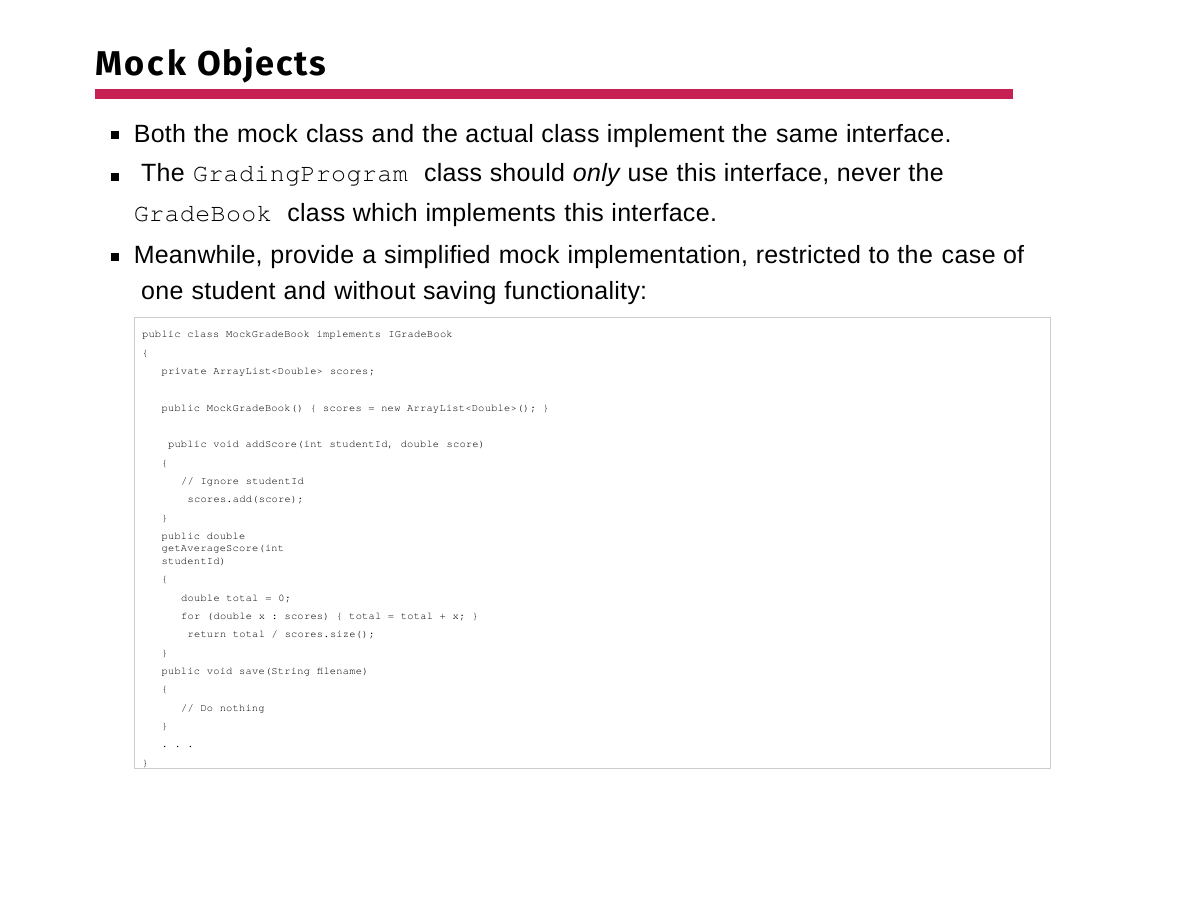

# Mock Objects
Both the mock class and the actual class implement the same interface.  The GradingProgram class should only use this interface, never the  GradeBook class which implements this interface.
Meanwhile, provide a simplified mock implementation, restricted to the case of  one student and without saving functionality:

public class MockGradeBook implements IGradeBook
{
private ArrayList<Double> scores;
public MockGradeBook() { scores = new ArrayList<Double>(); }  public void addScore(int studentId, double score)
{
// Ignore studentId  scores.add(score);
}
public double getAverageScore(int studentId)
{
double total = 0;
for (double x : scores) { total = total + x; }  return total / scores.size();
}
public void save(String filename)
{
// Do nothing
}
. . .
}